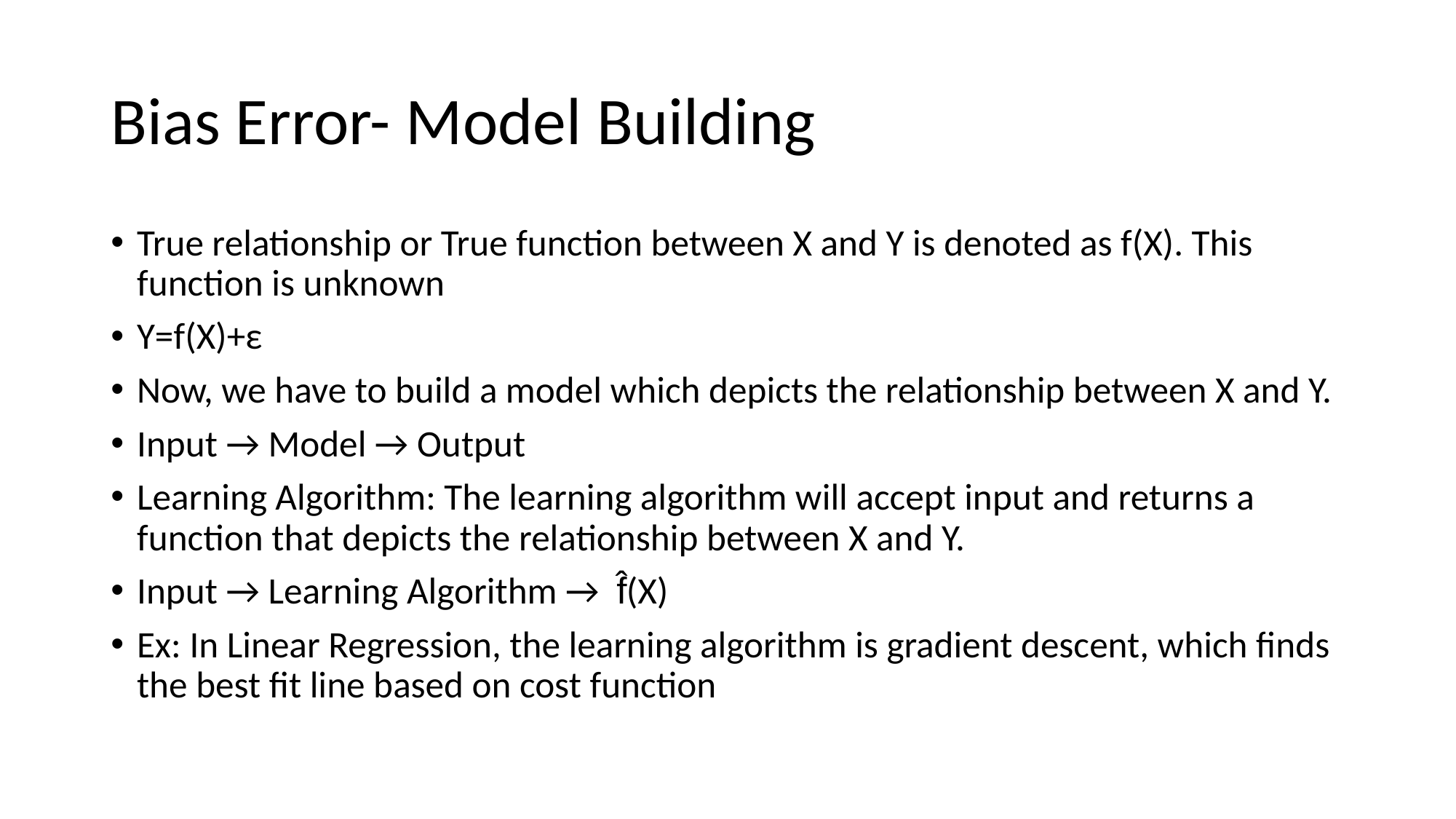

# Bias Error- Model Building
True relationship or True function between X and Y is denoted as f(X). This function is unknown
Y=f(X)+ε
Now, we have to build a model which depicts the relationship between X and Y.
Input → Model → Output
Learning Algorithm: The learning algorithm will accept input and returns a function that depicts the relationship between X and Y.
Input → Learning Algorithm →  f̂(X)
Ex: In Linear Regression, the learning algorithm is gradient descent, which finds the best fit line based on cost function